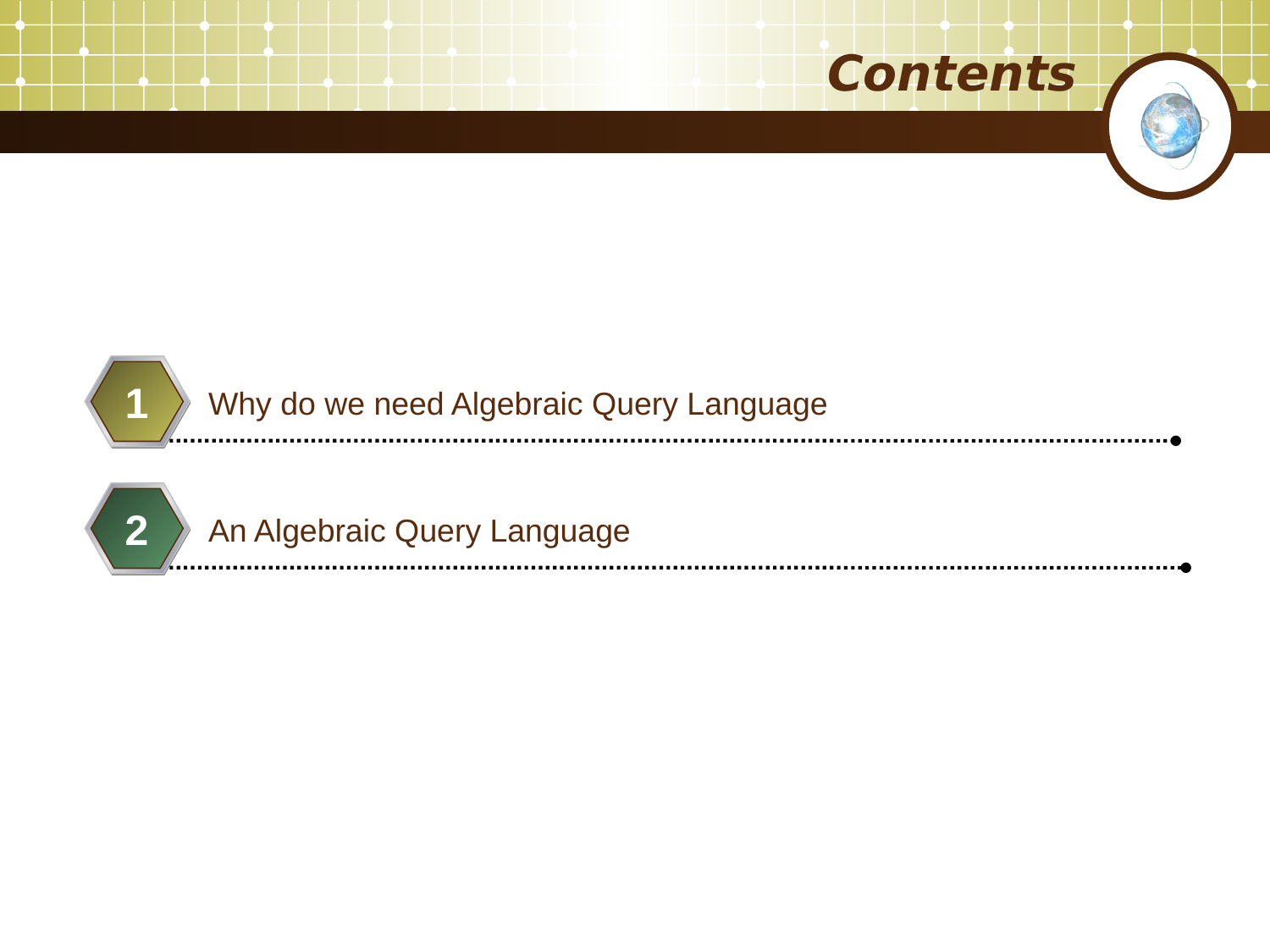

# Contents

1
Why do we need Algebraic Query Language

2
An Algebraic Query Language